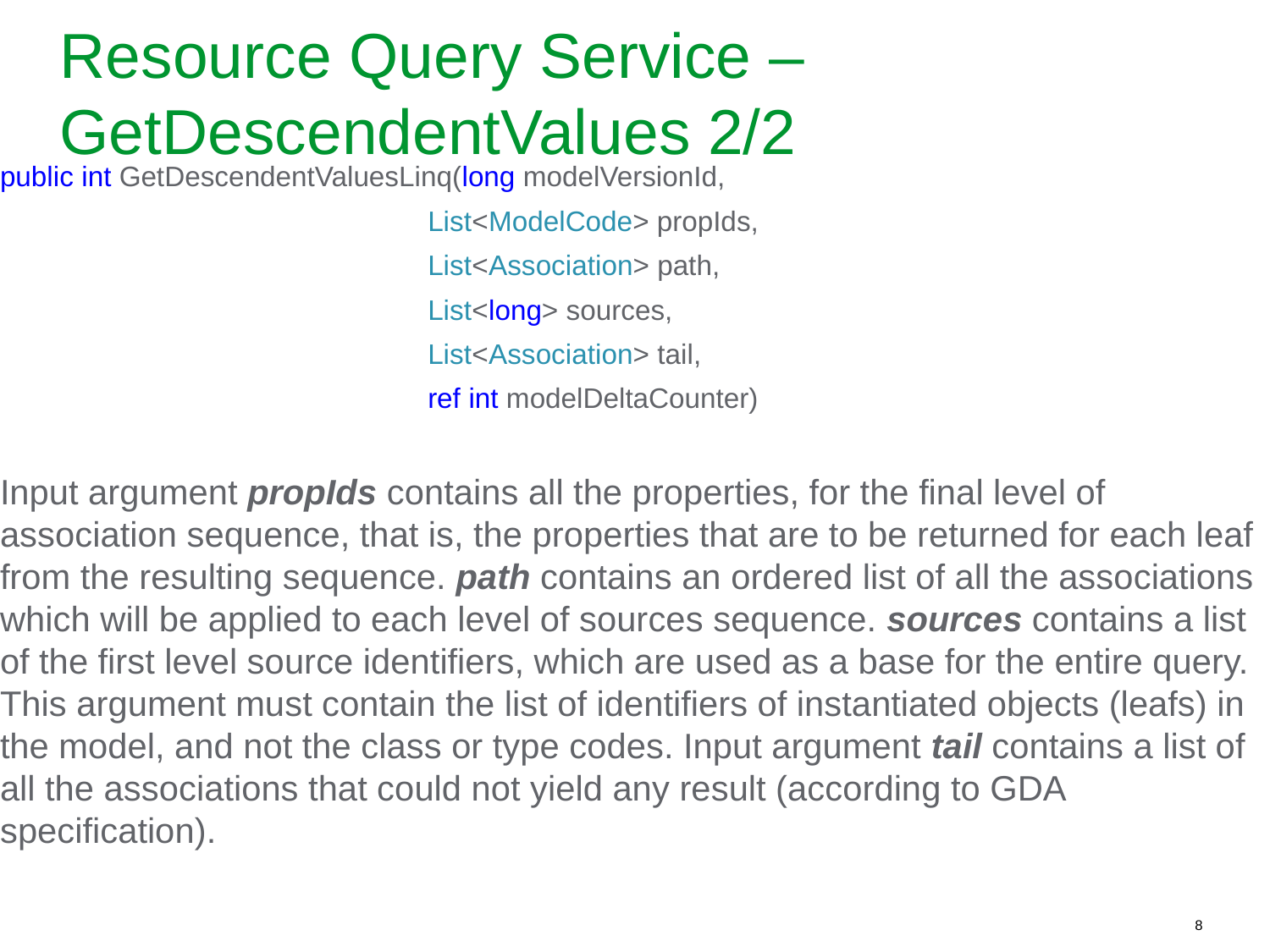

# Resource Query Service – GetDescendentValues 2/2
public int GetDescendentValuesLinq(long modelVersionId,
			      List<ModelCode> propIds,
			      List<Association> path,
			      List<long> sources,
			      List<Association> tail,
			      ref int modelDeltaCounter)

Input argument propIds contains all the properties, for the final level of association sequence, that is, the properties that are to be returned for each leaf from the resulting sequence. path contains an ordered list of all the associations which will be applied to each level of sources sequence. sources contains a list of the first level source identifiers, which are used as a base for the entire query. This argument must contain the list of identifiers of instantiated objects (leafs) in the model, and not the class or type codes. Input argument tail contains a list of all the associations that could not yield any result (according to GDA specification).